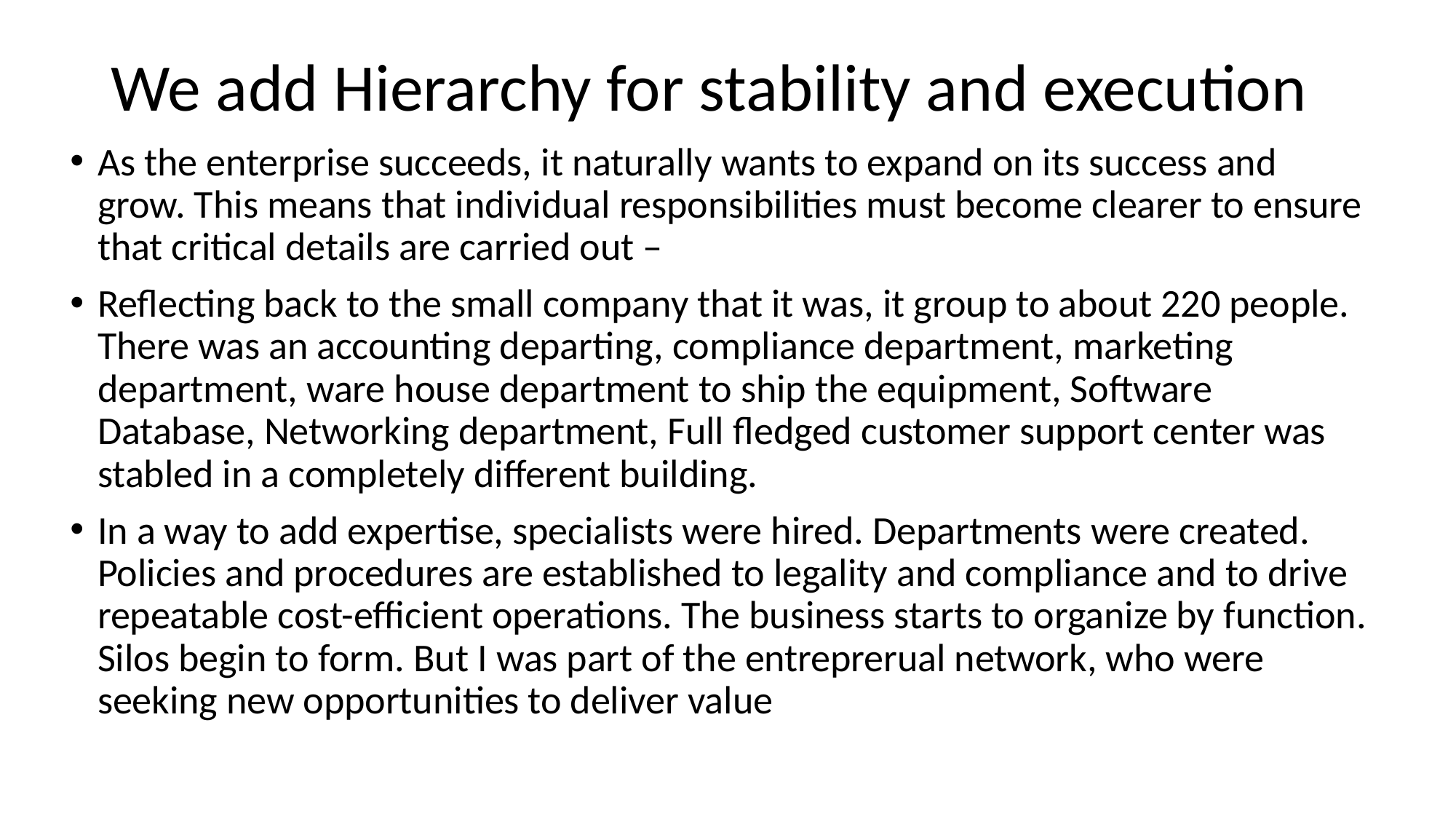

# We add Hierarchy for stability and execution
As the enterprise succeeds, it naturally wants to expand on its success and grow. This means that individual responsibilities must become clearer to ensure that critical details are carried out –
Reflecting back to the small company that it was, it group to about 220 people. There was an accounting departing, compliance department, marketing department, ware house department to ship the equipment, Software Database, Networking department, Full fledged customer support center was stabled in a completely different building.
In a way to add expertise, specialists were hired. Departments were created. Policies and procedures are established to legality and compliance and to drive repeatable cost-efficient operations. The business starts to organize by function. Silos begin to form. But I was part of the entreprerual network, who were seeking new opportunities to deliver value